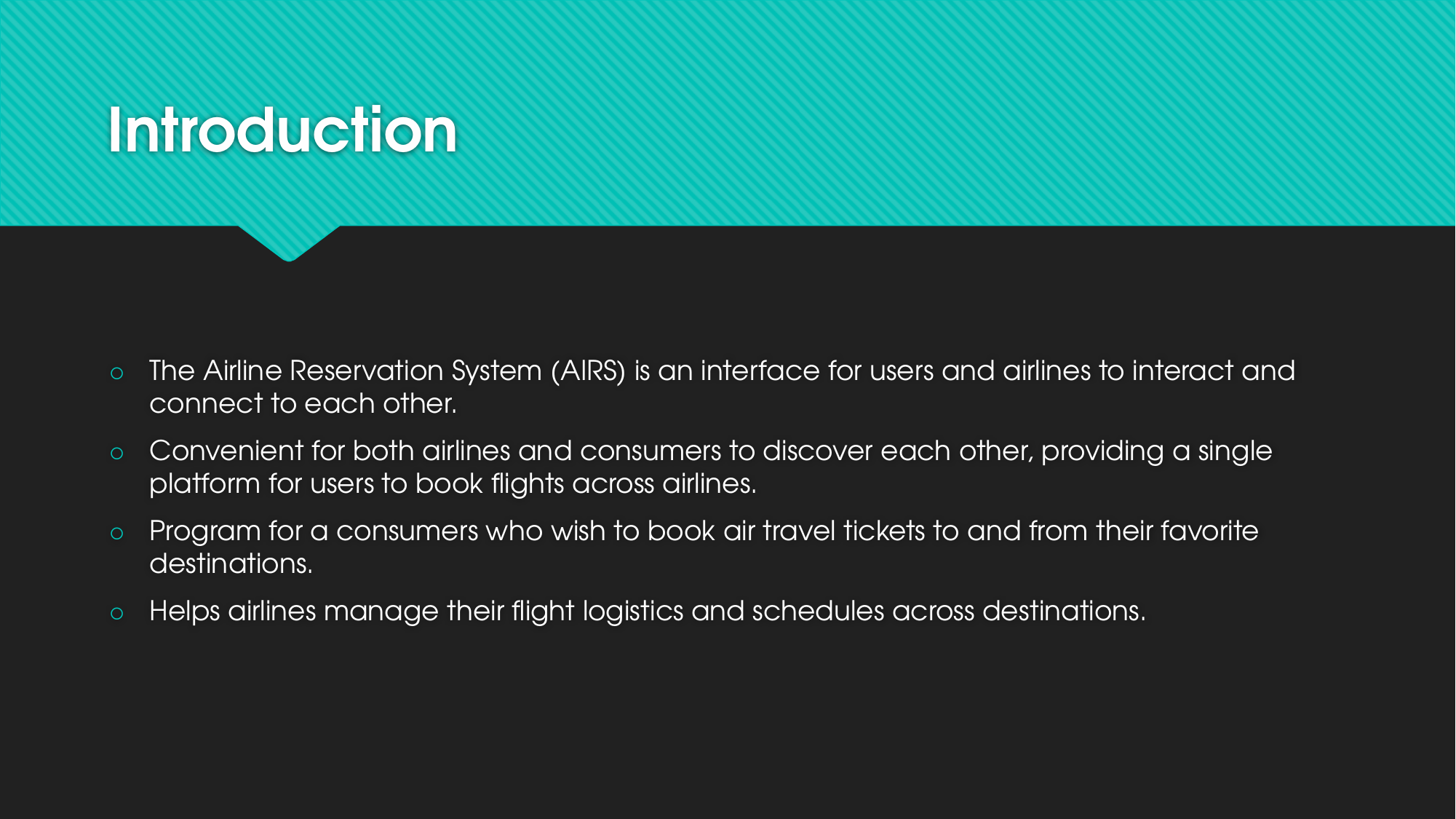

# Introduction
The Airline Reservation System (AIRS) is an interface for users and airlines to interact and connect to each other.
Convenient for both airlines and consumers to discover each other, providing a single platform for users to book flights across airlines.
Program for a consumers who wish to book air travel tickets to and from their favorite destinations.
Helps airlines manage their flight logistics and schedules across destinations.